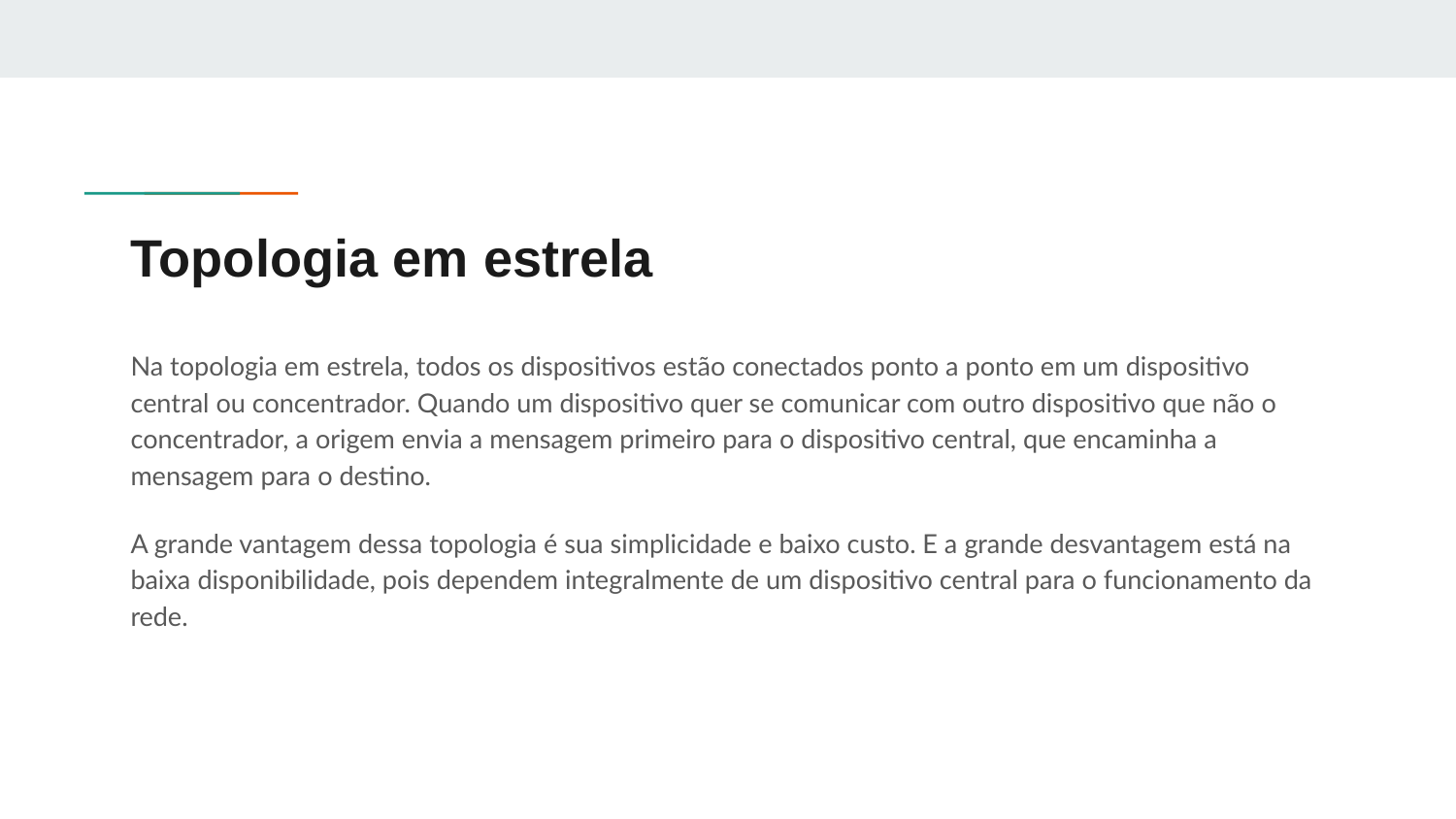

# Topologia em estrela
Na topologia em estrela, todos os dispositivos estão conectados ponto a ponto em um dispositivo central ou concentrador. Quando um dispositivo quer se comunicar com outro dispositivo que não o concentrador, a origem envia a mensagem primeiro para o dispositivo central, que encaminha a mensagem para o destino.
A grande vantagem dessa topologia é sua simplicidade e baixo custo. E a grande desvantagem está na baixa disponibilidade, pois dependem integralmente de um dispositivo central para o funcionamento da rede.